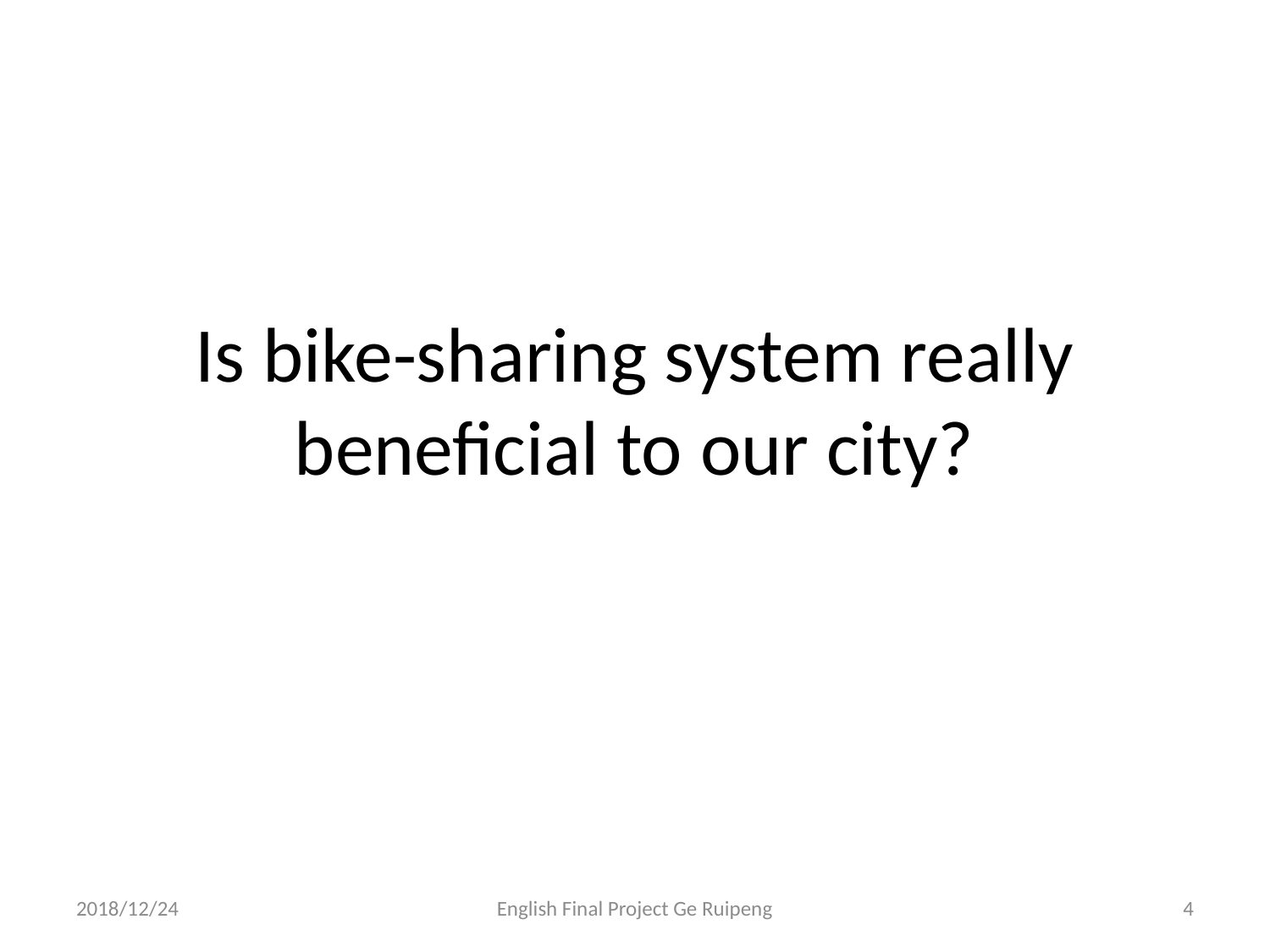

# Is bike-sharing system really beneficial to our city?

2018/12/24
English Final Project Ge Ruipeng
4